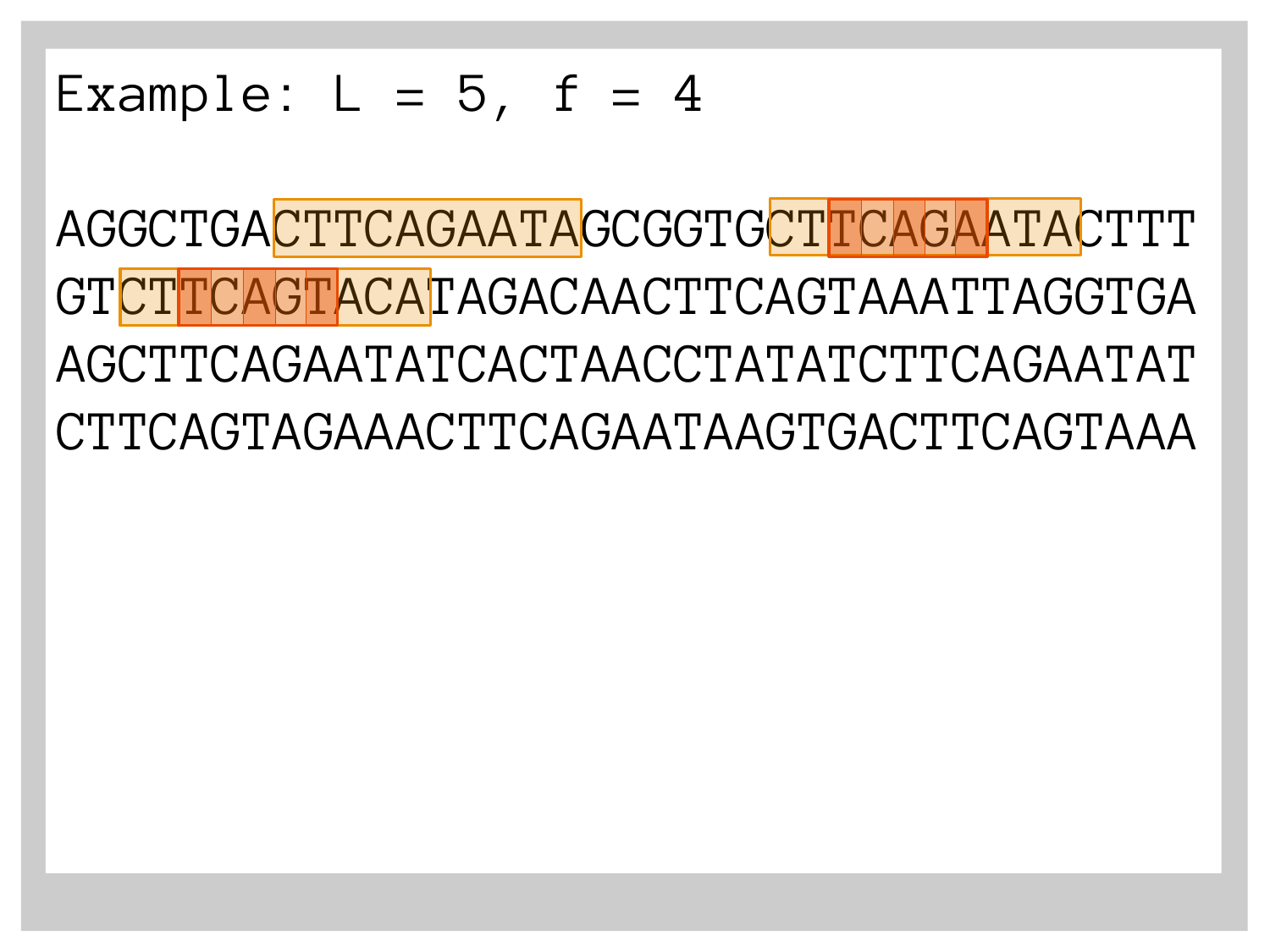

Example: L = 5, f = 4

AGGCTGACTTCAGAATAGCGGTGCTTCAGAATACTTT
GTCTTCAGTACATAGACAACTTCAGTAAATTAGGTGA
AGCTTCAGAATATCACTAACCTATATCTTCAGAATAT
CTTCAGTAGAAACTTCAGAATAAGTGACTTCAGTAAA